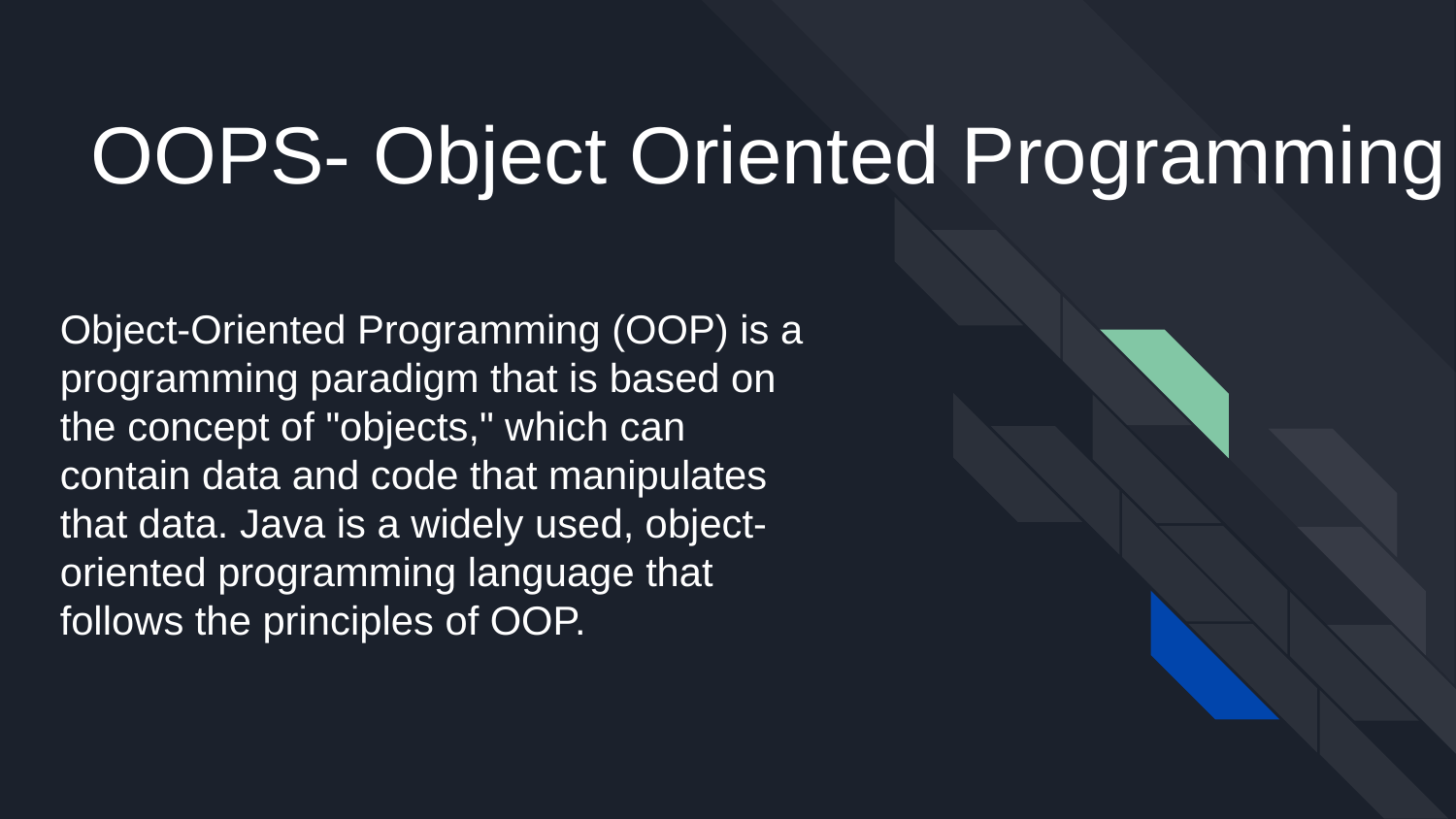

# OOPS- Object Oriented Programming
Object-Oriented Programming (OOP) is a programming paradigm that is based on the concept of "objects," which can contain data and code that manipulates that data. Java is a widely used, object-oriented programming language that follows the principles of OOP.